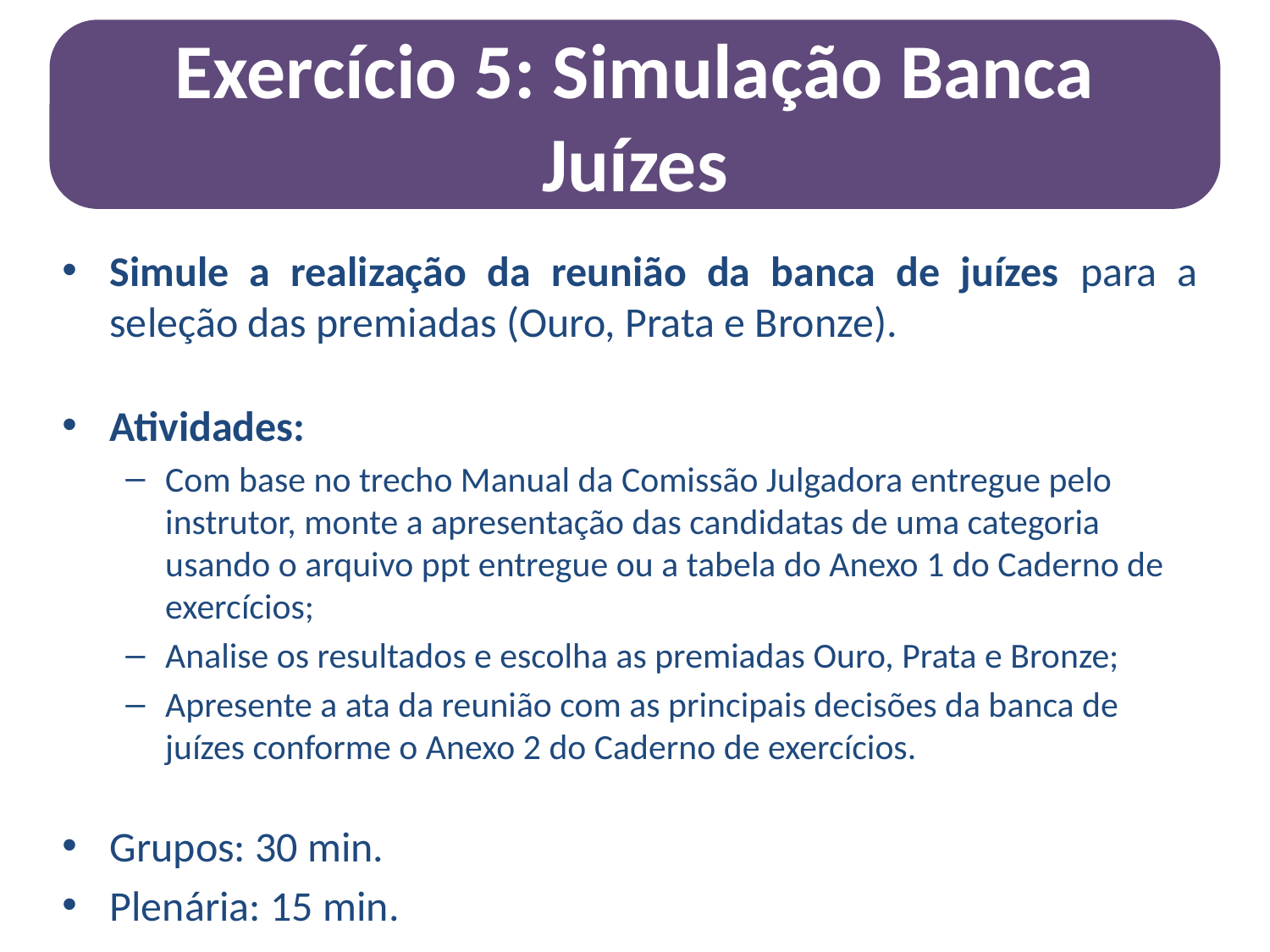

Exercício 5: Simulação Banca Juízes
Simule a realização da reunião da banca de juízes para a seleção das premiadas (Ouro, Prata e Bronze).

Atividades:
Com base no trecho Manual da Comissão Julgadora entregue pelo instrutor, monte a apresentação das candidatas de uma categoria usando o arquivo ppt entregue ou a tabela do Anexo 1 do Caderno de exercícios;
Analise os resultados e escolha as premiadas Ouro, Prata e Bronze;
Apresente a ata da reunião com as principais decisões da banca de juízes conforme o Anexo 2 do Caderno de exercícios.

Grupos: 30 min.
Plenária: 15 min.